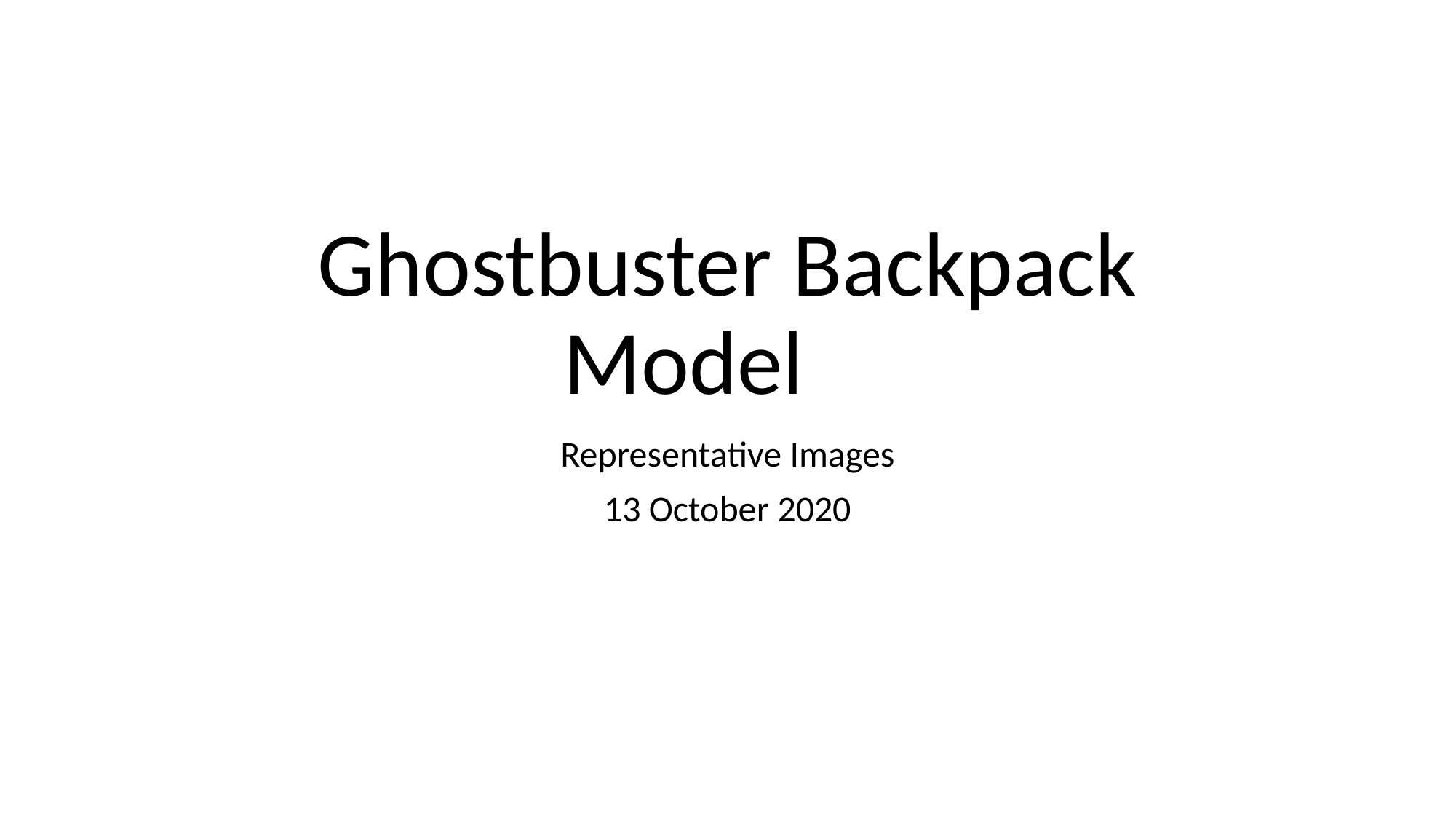

# Ghostbuster Backpack Model
Representative Images
13 October 2020